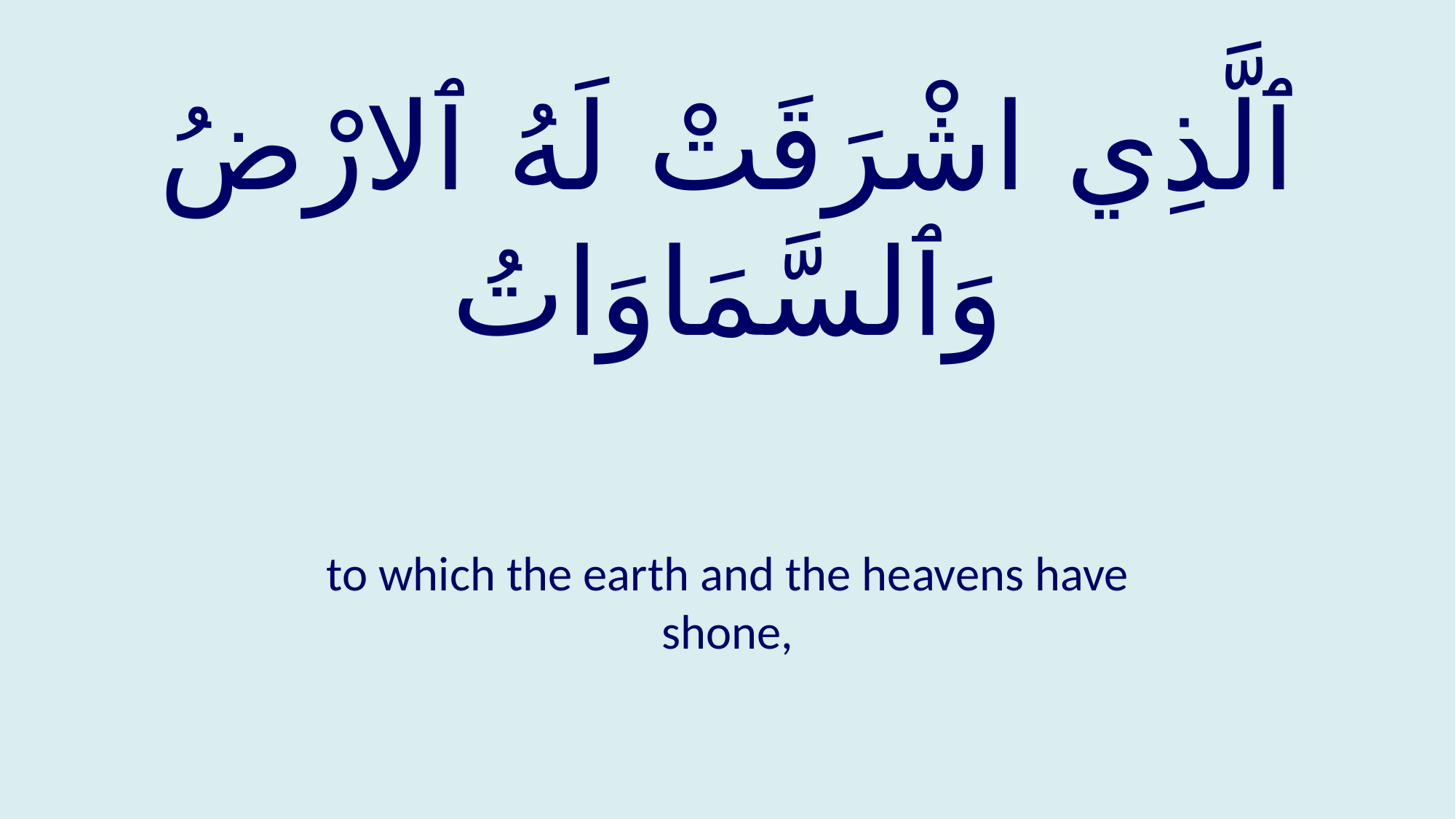

# ٱلَّذِي اشْرَقَتْ لَهُ ٱلارْضُ وَٱلسَّمَاوَاتُ
to which the earth and the heavens have shone,